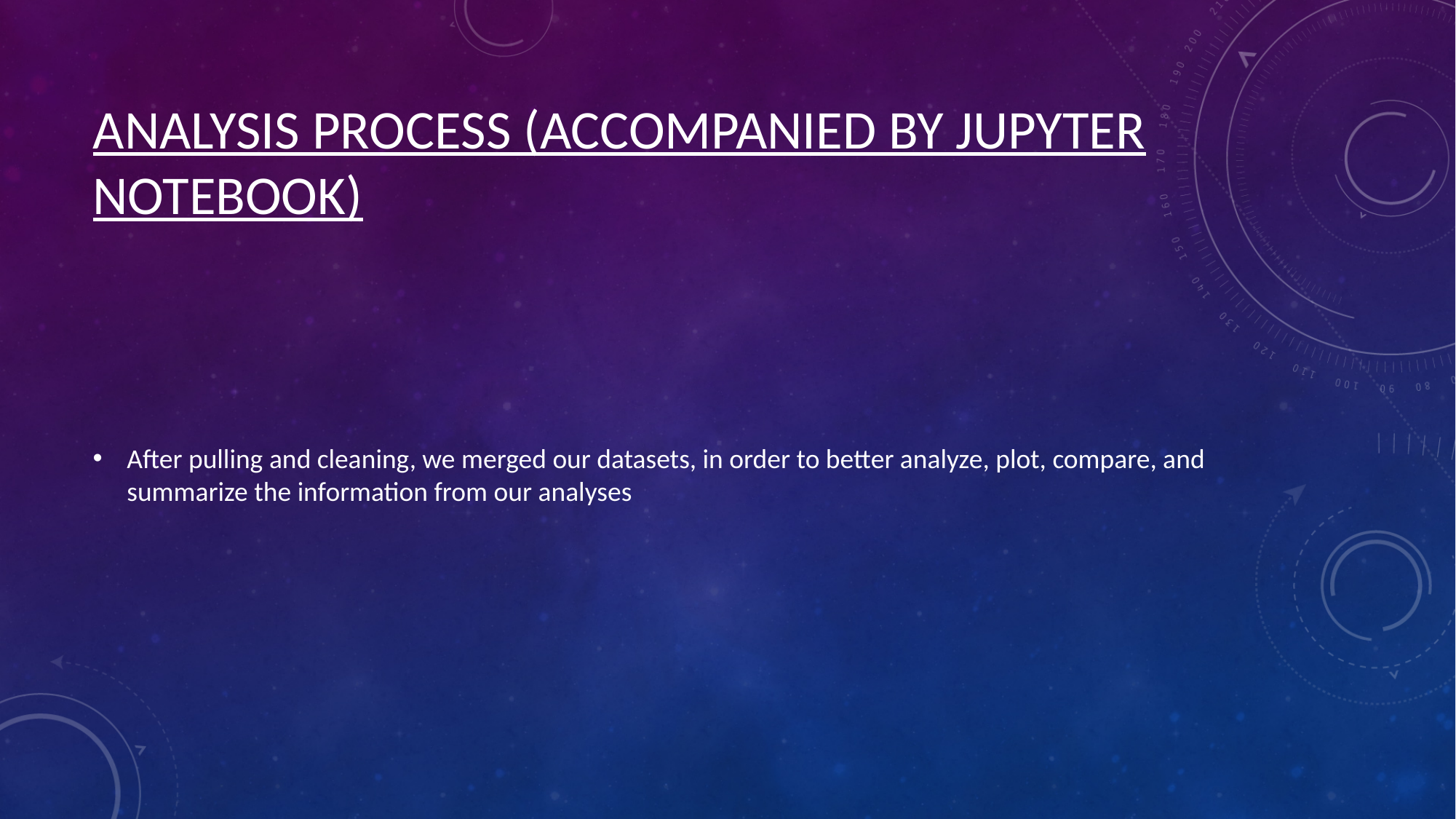

# Analysis process (accompanied by Jupyter Notebook)
After pulling and cleaning, we merged our datasets, in order to better analyze, plot, compare, and summarize the information from our analyses